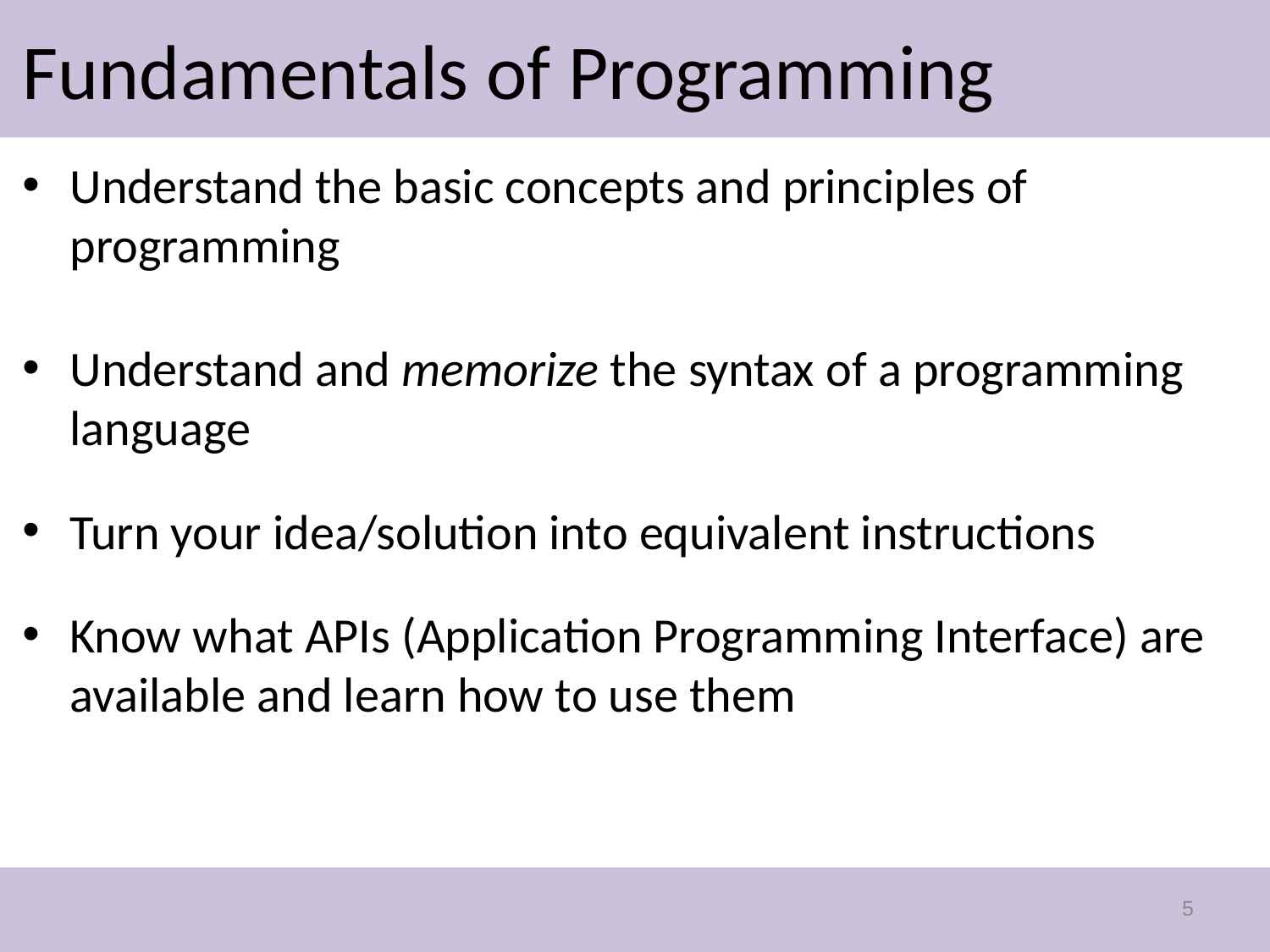

# Fundamentals of Programming
Understand the basic concepts and principles of programming

Understand and memorize the syntax of a programming language

Turn your idea/solution into equivalent instructions

Know what APIs (Application Programming Interface) are available and learn how to use them

5